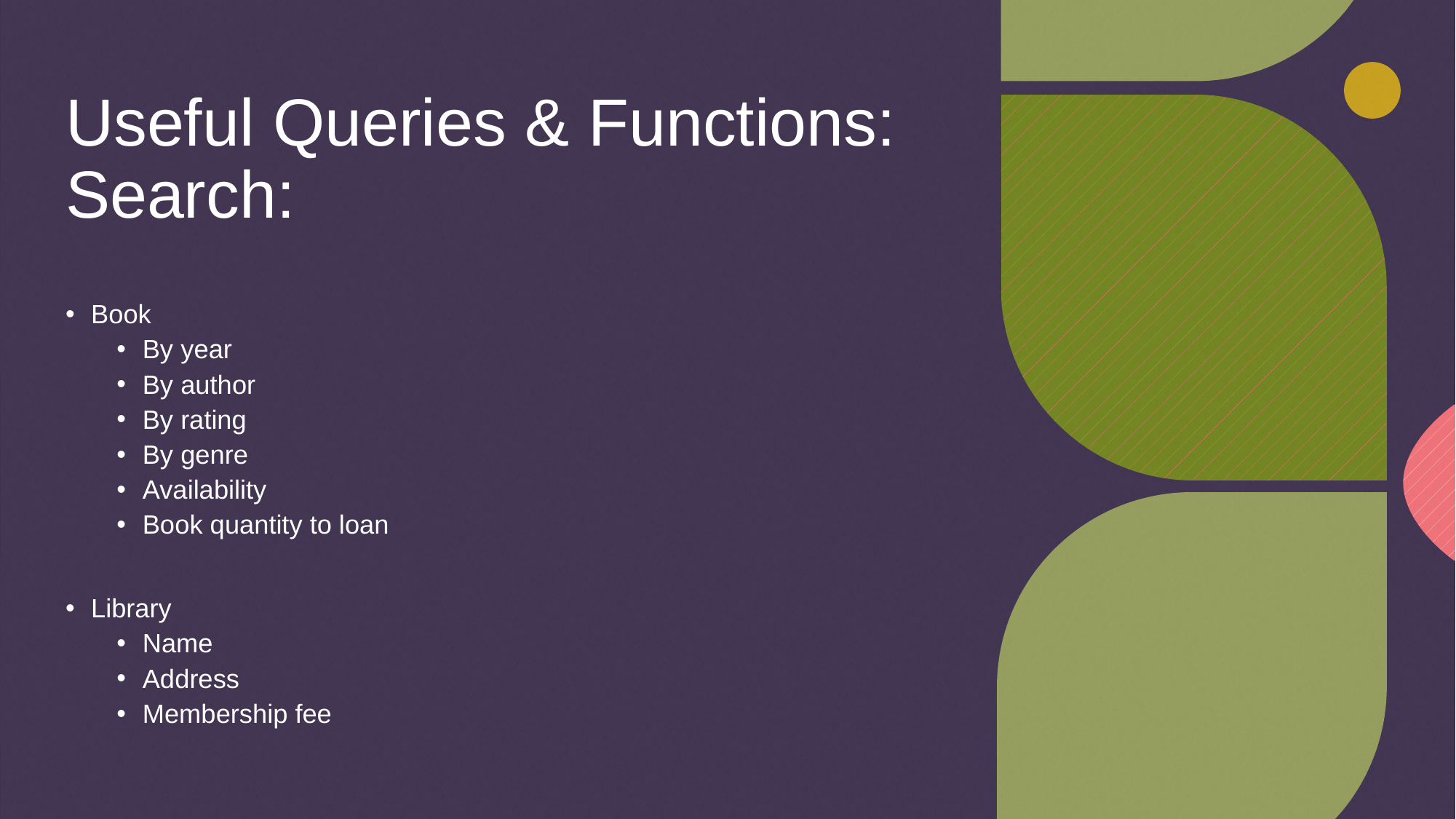

# Useful Queries & Functions:  Search:

Book
By year
By author
By rating
By genre
Availability
Book quantity to loan

Library
Name
Address
Membership fee